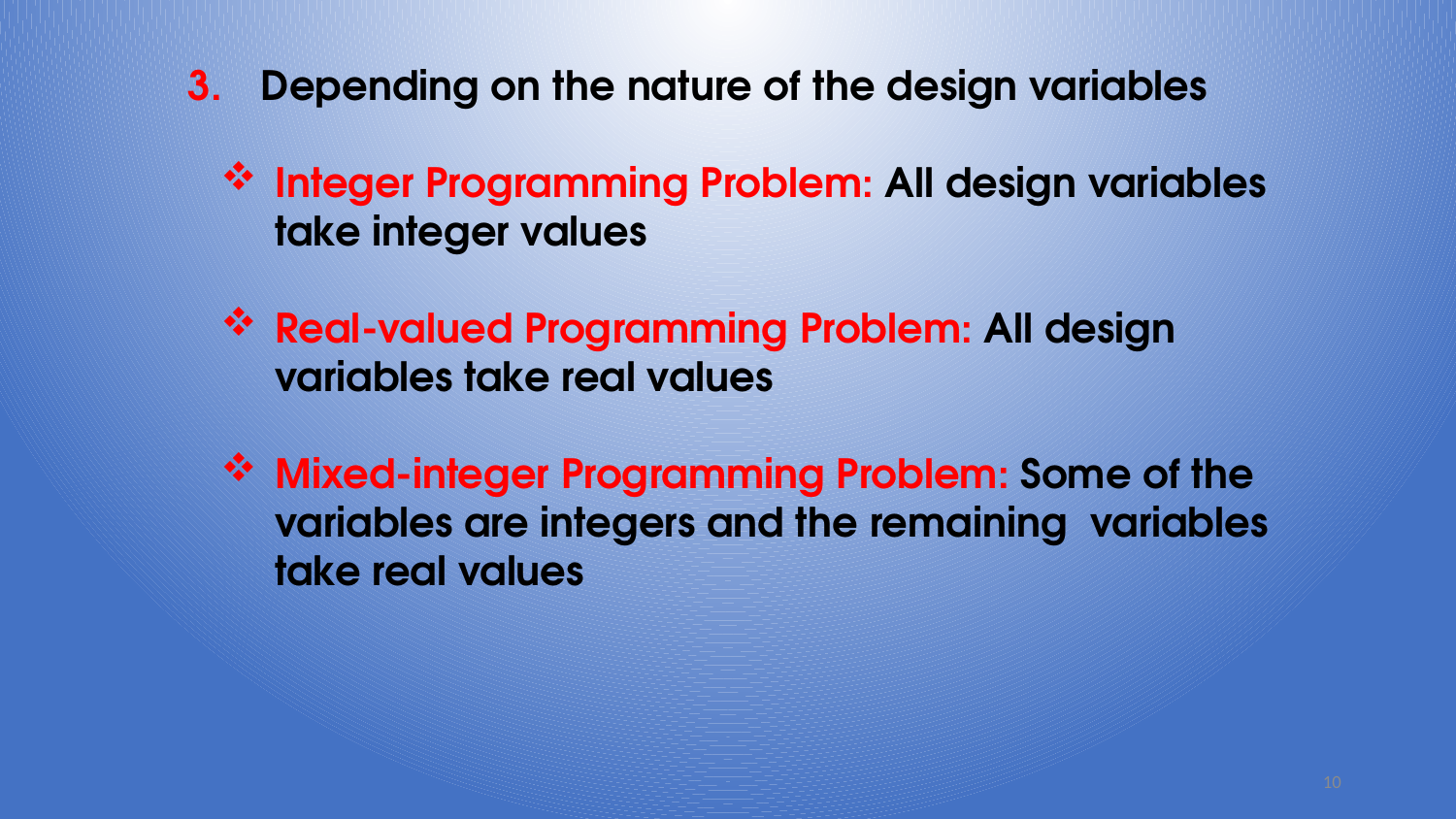

Depending on the nature of the design variables

Integer Programming Problem: All design variables take integer values

Real-valued Programming Problem: All design variables take real values

Mixed-integer Programming Problem: Some of the variables are integers and the remaining  variables take real values

10